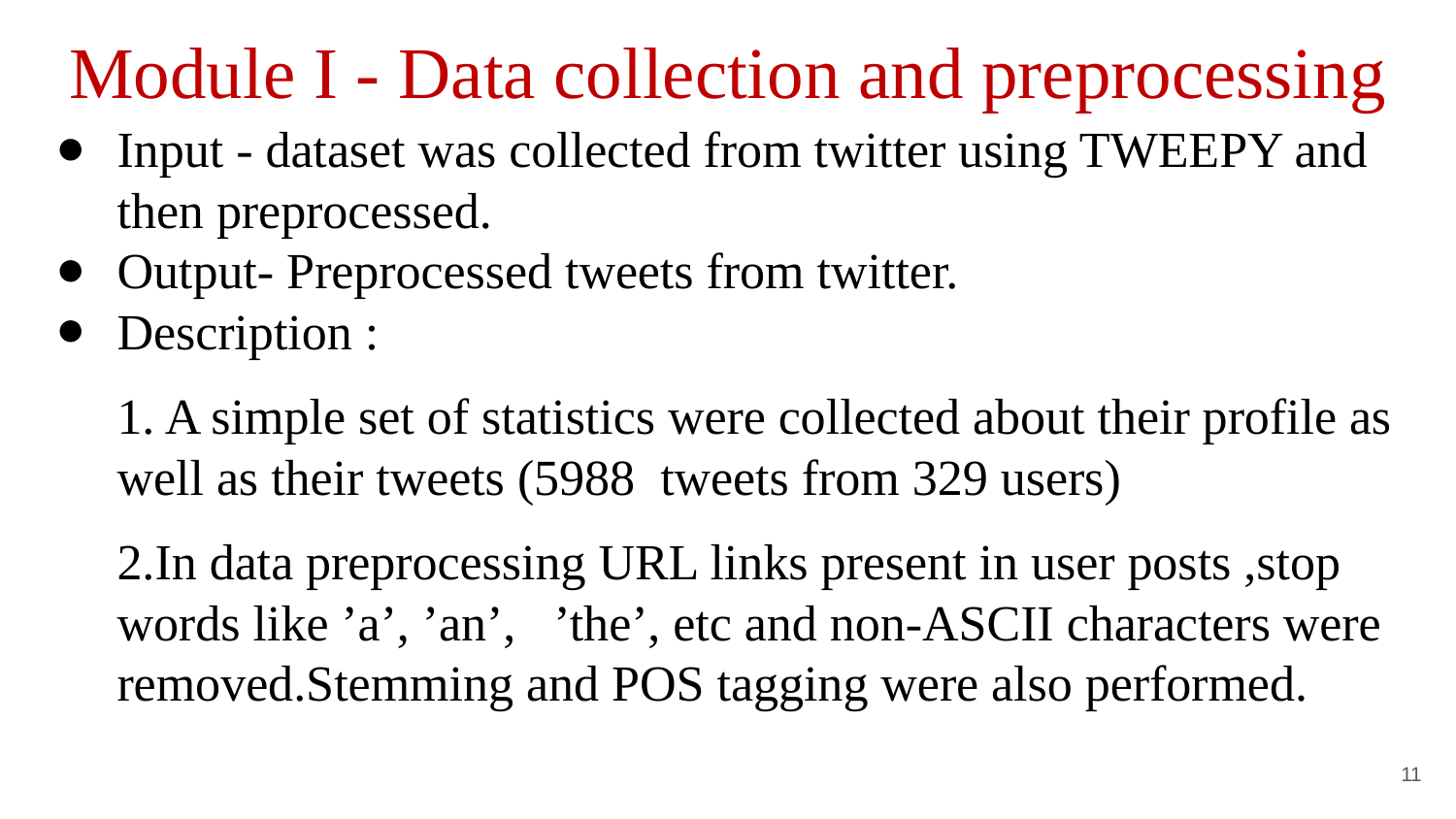

# Module I - Data collection and preprocessing
Input - dataset was collected from twitter using TWEEPY and then preprocessed.
Output- Preprocessed tweets from twitter.
Description :
1. A simple set of statistics were collected about their profile as well as their tweets (5988  tweets from 329 users)
2.In data preprocessing URL links present in user posts ,stop words like ’a’, ’an’,   ’the’, etc and non-ASCII characters were removed.Stemming and POS tagging were also performed.

11